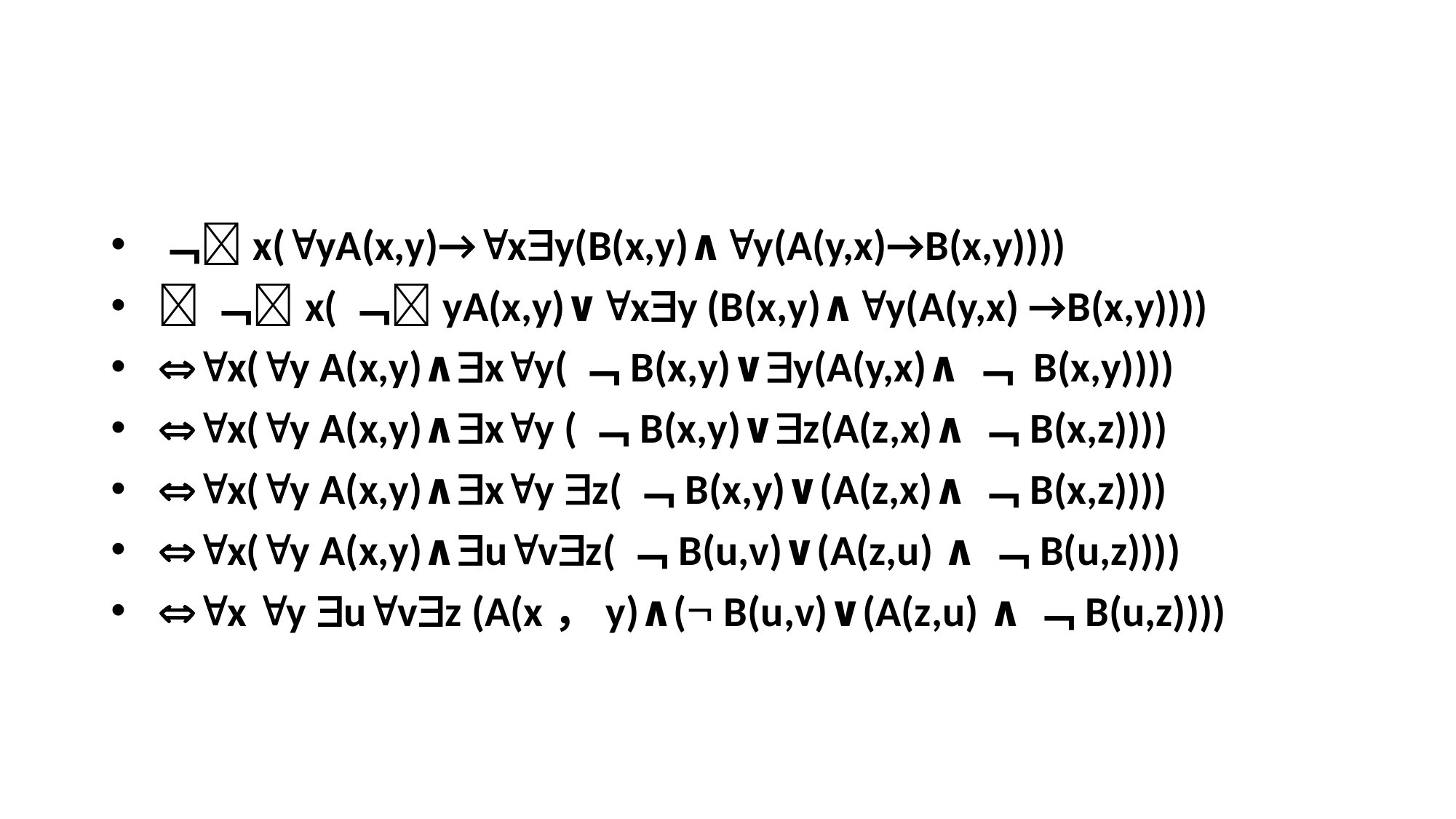

#
 ﹁∃x(∀yA(x,y)→∀x∃y(B(x,y)∧∀y(A(y,x)→B(x,y))))
  ⇔﹁∃x(﹁∀yA(x,y)∨∀x∃y (B(x,y)∧∀y(A(y,x) →B(x,y))))
  ⇔∀x(∀y A(x,y)∧∃x∀y(﹁B(x,y)∨∃y(A(y,x)∧﹁ B(x,y))))
  ⇔∀x(∀y A(x,y)∧∃x∀y (﹁B(x,y)∨∃z(A(z,x)∧﹁B(x,z))))
  ⇔∀x(∀y A(x,y)∧∃x∀y ∃z(﹁B(x,y)∨(A(z,x)∧﹁B(x,z))))
  ⇔∀x(∀y A(x,y)∧∃u∀v∃z(﹁B(u,v)∨(A(z,u) ∧﹁B(u,z))))
  ⇔∀x ∀y ∃u∀v∃z (A(x，y)∧(¬ B(u,v)∨(A(z,u) ∧﹁B(u,z))))